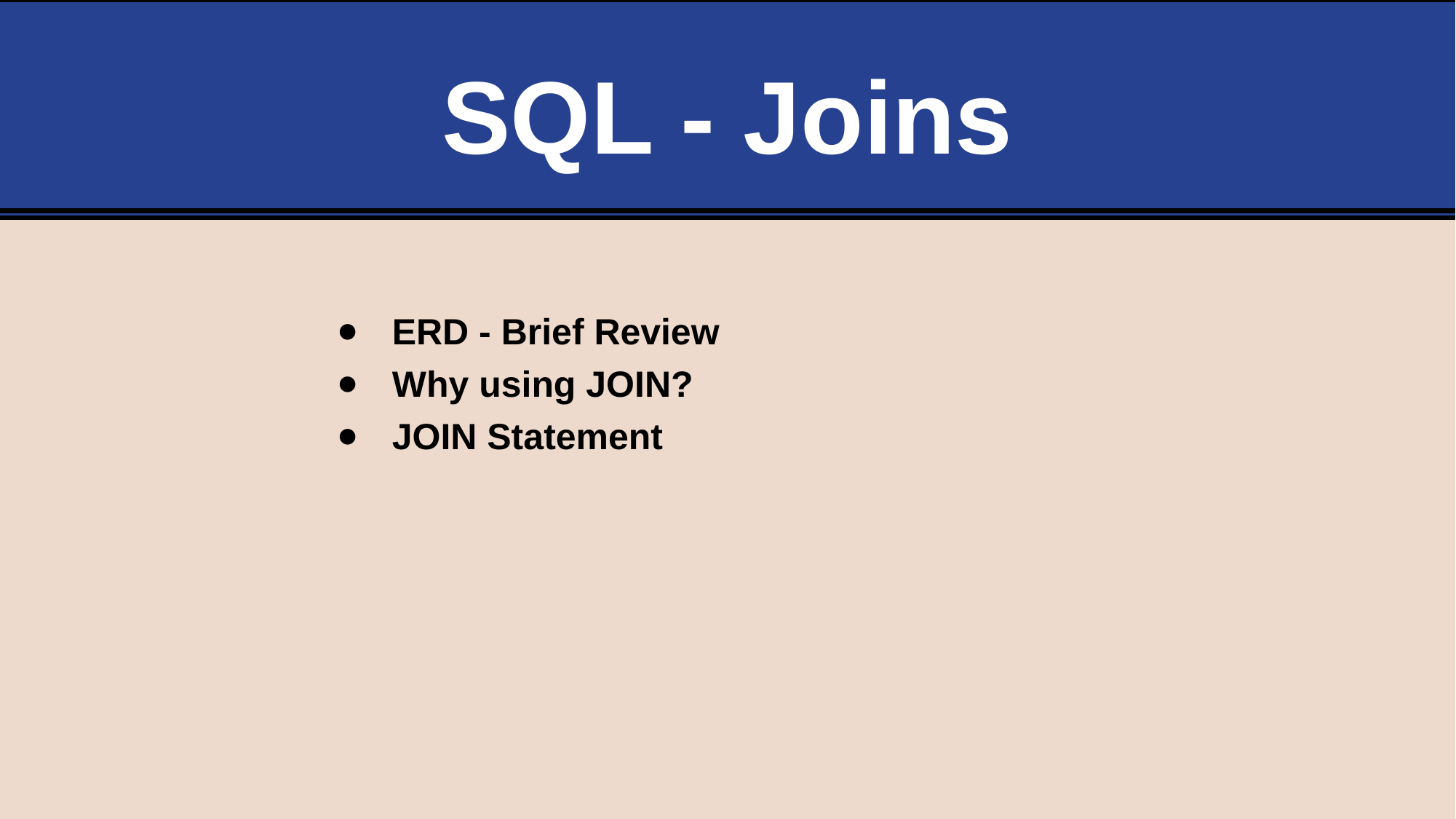

# SQL - Joins

ERD - Brief Review
Why using JOIN?
JOIN Statement